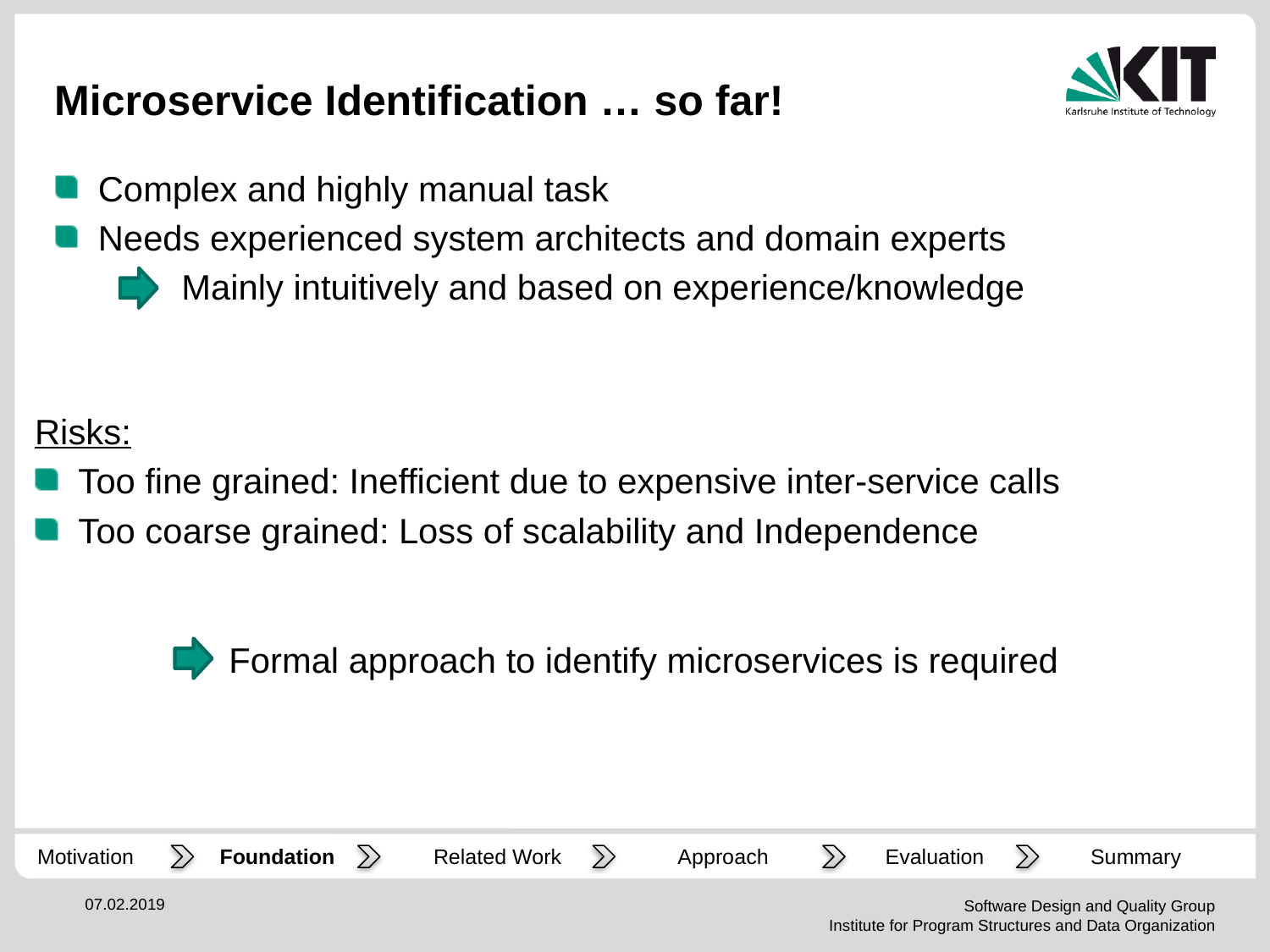

# Microservice Identification … so far!
Complex and highly manual task
Needs experienced system architects and domain experts
	Mainly intuitively and based on experience/knowledge

Risks:
Too fine grained: Inefficient due to expensive inter-service calls
Too coarse grained: Loss of scalability and Independence
Formal approach to identify microservices is required

Motivation
Summary
Foundation
Related Work
Approach
Evaluation

07.02.2019